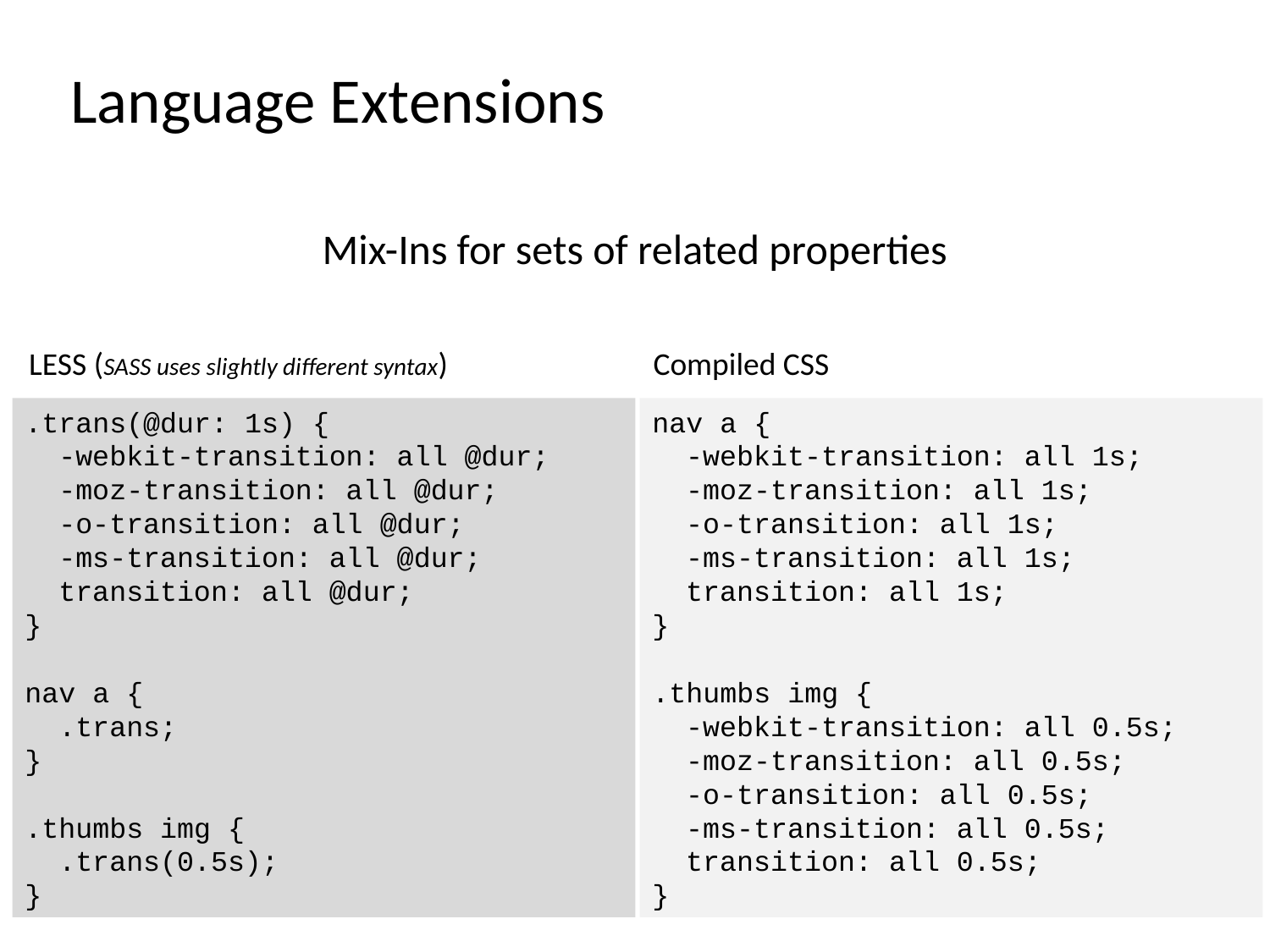

Language Extensions
Mix-Ins for sets of related properties
LESS (SASS uses slightly different syntax)
Compiled CSS
.trans(@dur: 1s) {
  -webkit-transition: all @dur;
  -moz-transition: all @dur;
  -o-transition: all @dur;
  -ms-transition: all @dur;
  transition: all @dur;
}

nav a {
  .trans;
}

.thumbs img {
  .trans(0.5s);
}
nav a {
  -webkit-transition: all 1s;
  -moz-transition: all 1s;
  -o-transition: all 1s;
  -ms-transition: all 1s;
  transition: all 1s;
}

.thumbs img {
  -webkit-transition: all 0.5s;
  -moz-transition: all 0.5s;
  -o-transition: all 0.5s;
  -ms-transition: all 0.5s;
  transition: all 0.5s;
}